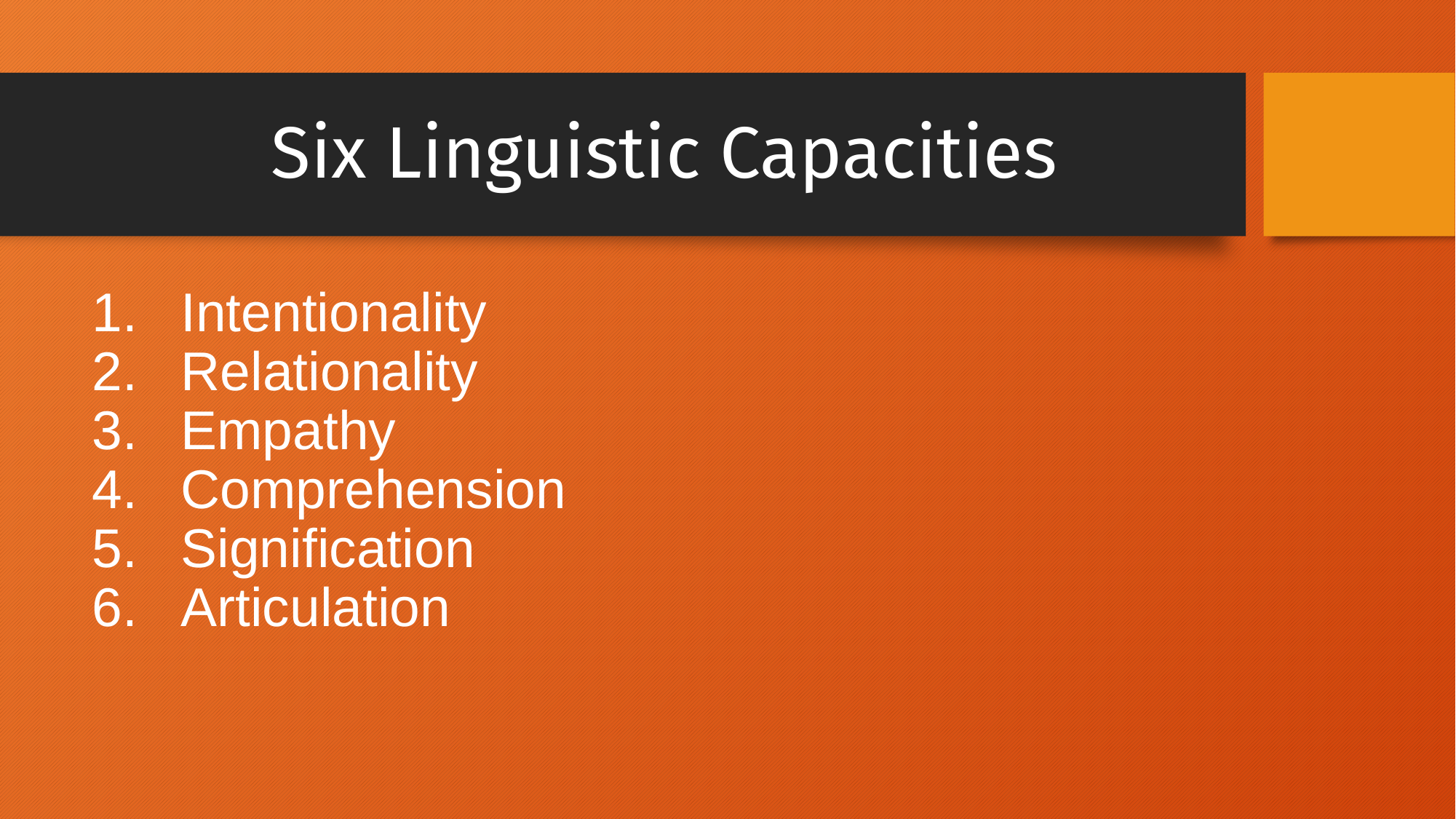

# Six Linguistic Capacities
Intentionality
Relationality
Empathy
Comprehension
Signification
Articulation